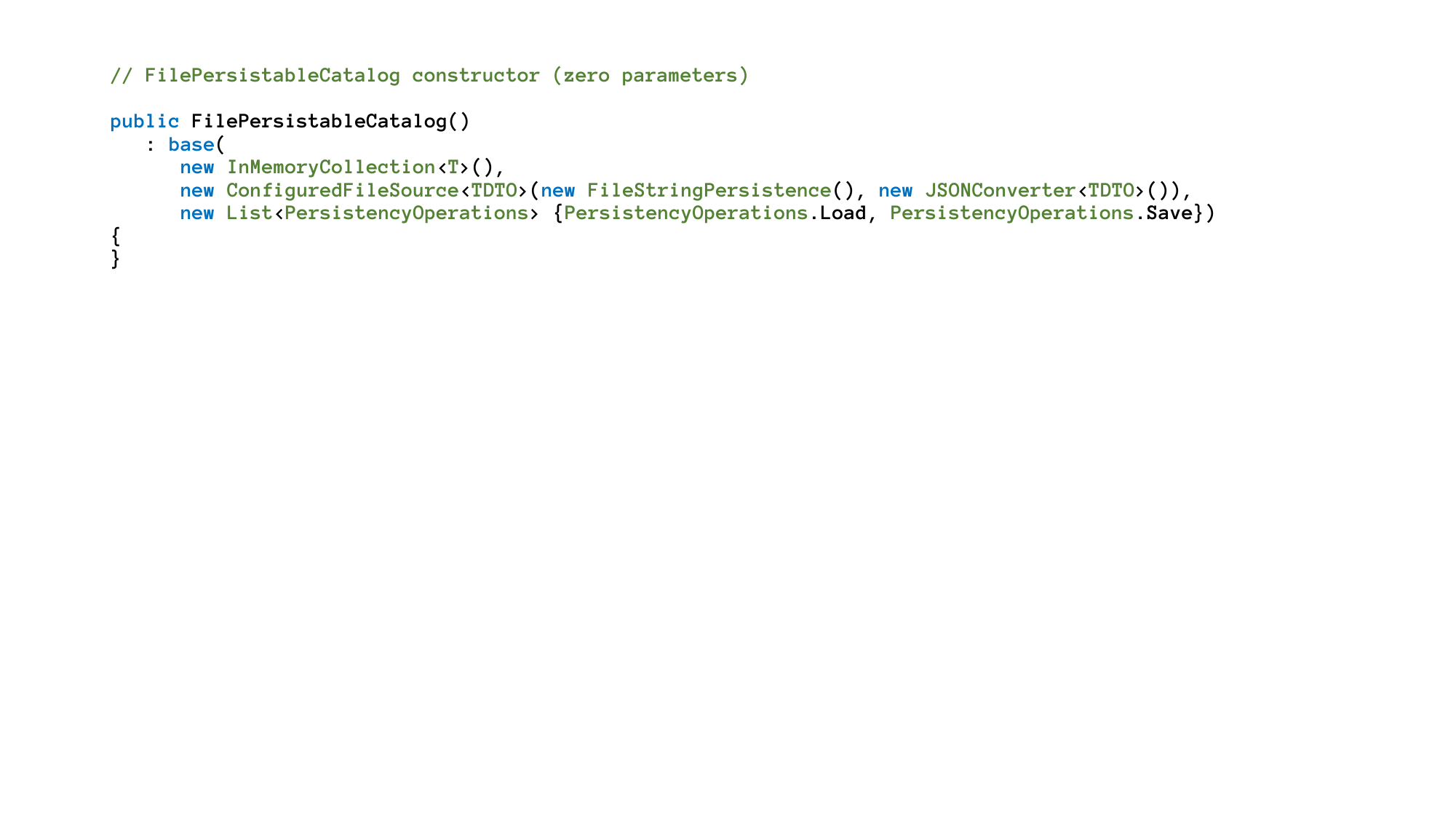

// FilePersistableCatalog constructor (zero parameters)

public FilePersistableCatalog()
   : base(
      new InMemoryCollection<T>(),
      new ConfiguredFileSource<TDTO>(new FileStringPersistence(), new JSONConverter<TDTO>()),
      new List<PersistencyOperations> {PersistencyOperations.Load, PersistencyOperations.Save})
{
}